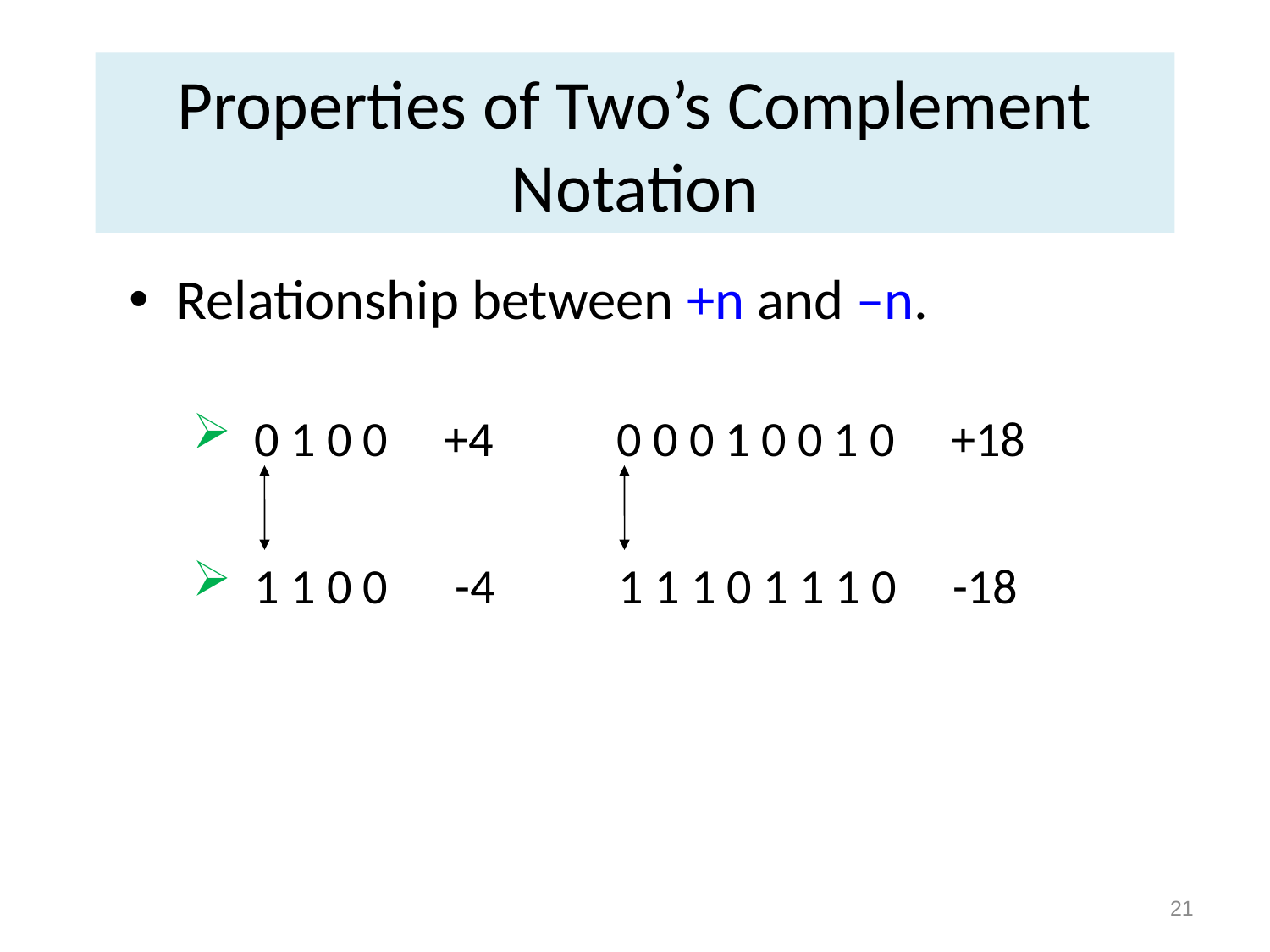

# Properties of Two’s Complement Notation
Relationship between +n and –n.

  0 1 0 0     +4           0 0 0 1 0 0 1 0     +18

  1 1 0 0      -4           1 1 1 0 1 1 1 0     -18

21